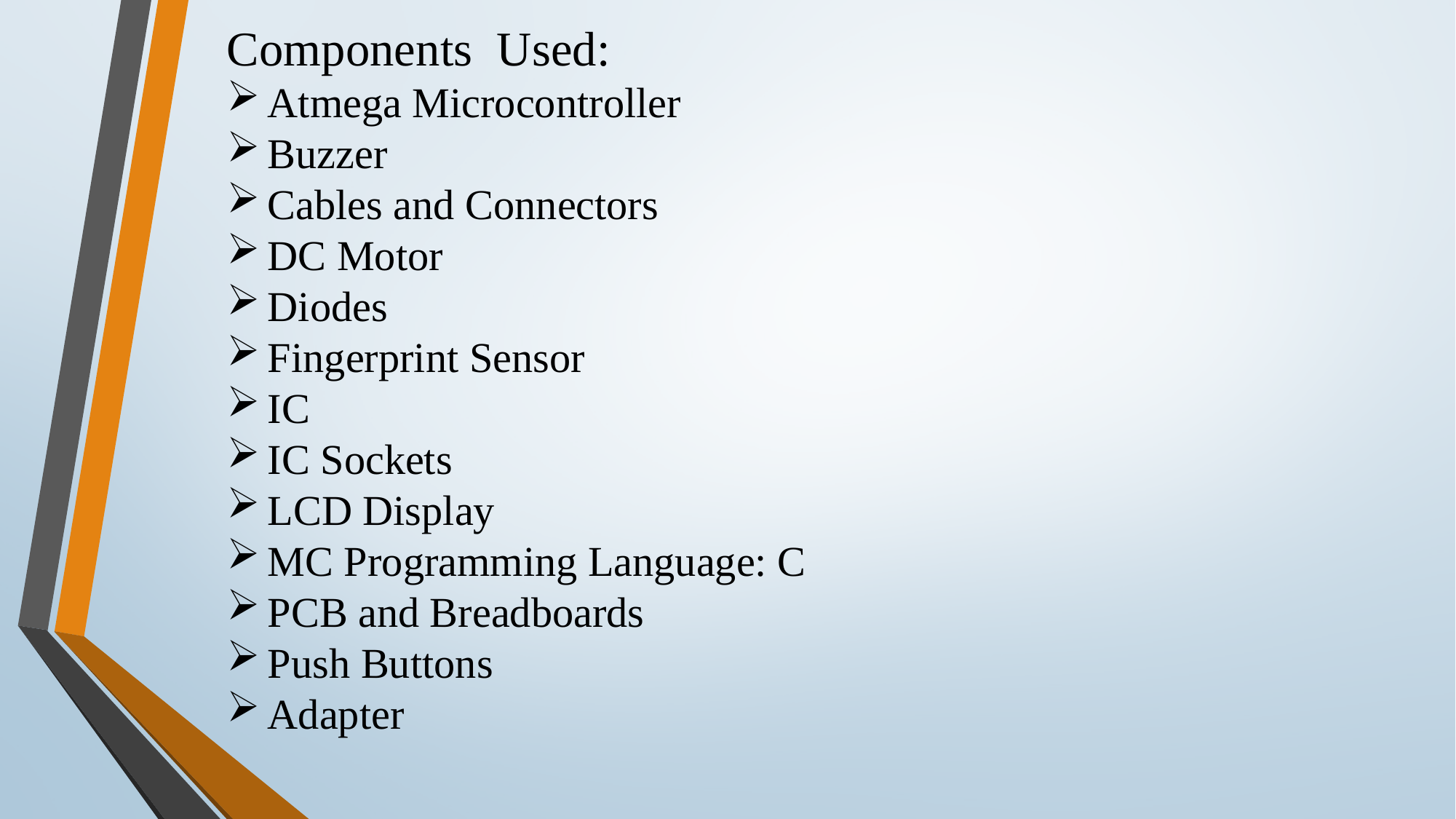

Components  Used:
Atmega Microcontroller
Buzzer
Cables and Connectors
DC Motor
Diodes
Fingerprint Sensor
IC
IC Sockets
LCD Display
MC Programming Language: C
PCB and Breadboards
Push Buttons
Adapter